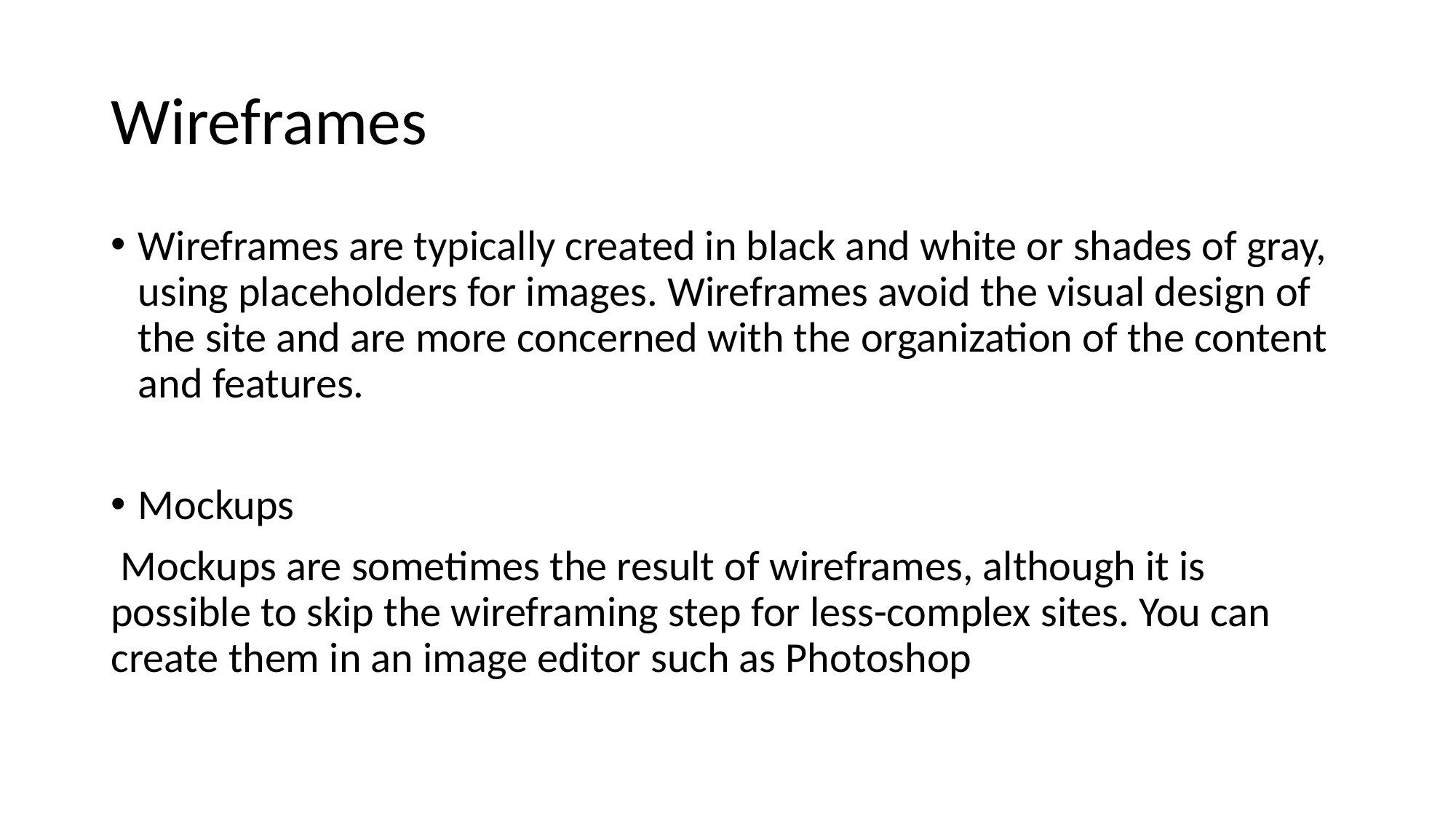

# Wireframes
Wireframes are typically created in black and white or shades of gray, using placeholders for images. Wireframes avoid the visual design of the site and are more concerned with the organization of the content and features.

Mockups
 Mockups are sometimes the result of wireframes, although it is possible to skip the wireframing step for less-complex sites. You can create them in an image editor such as Photoshop